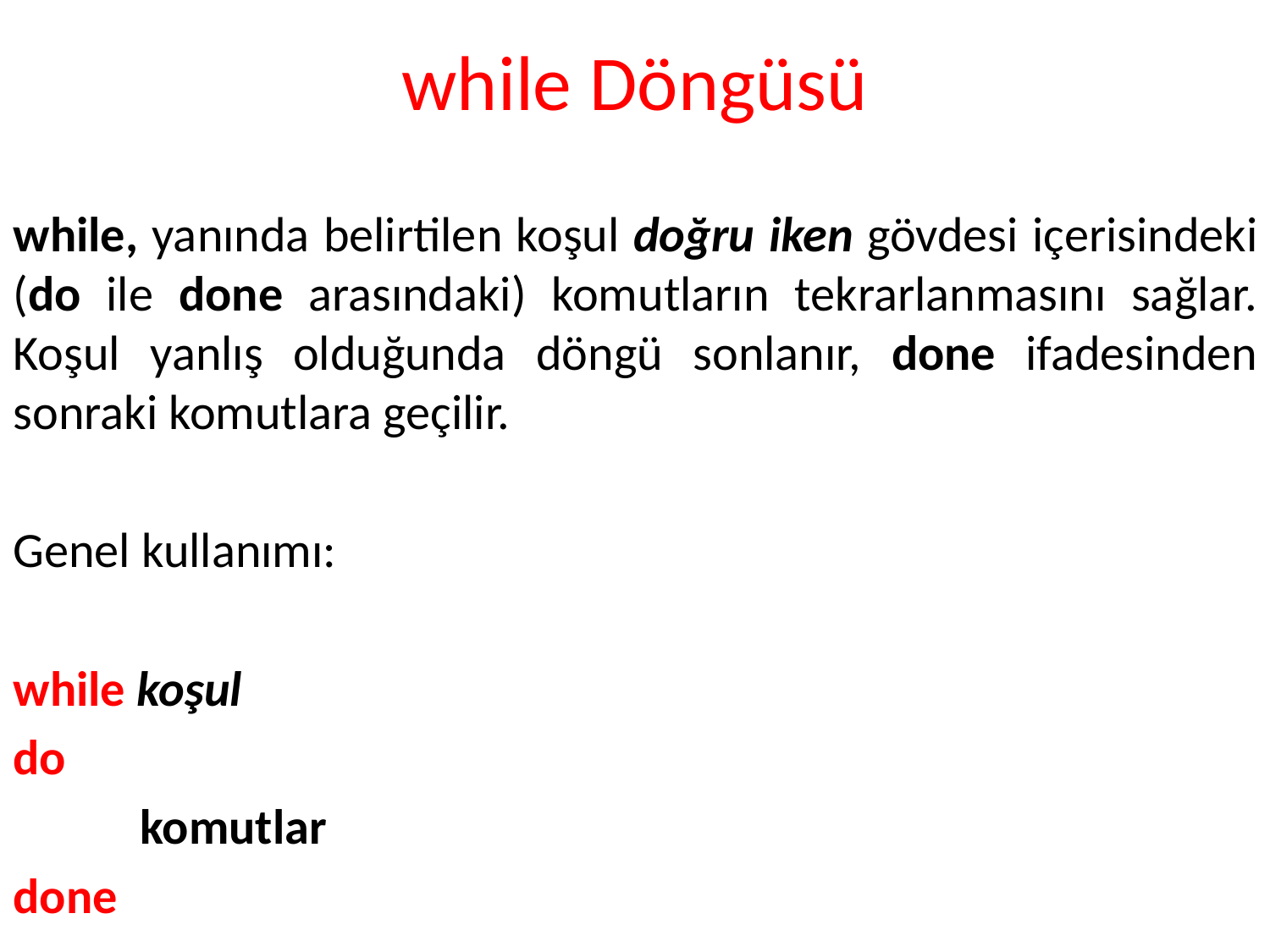

# while Döngüsü

while, yanında belirtilen koşul doğru iken gövdesi içerisindeki (do ile done arasındaki) komutların tekrarlanmasını sağlar. Koşul yanlış olduğunda döngü sonlanır, done ifadesinden sonraki komutlara geçilir.

Genel kullanımı:

while koşul
do
	komutlar
done